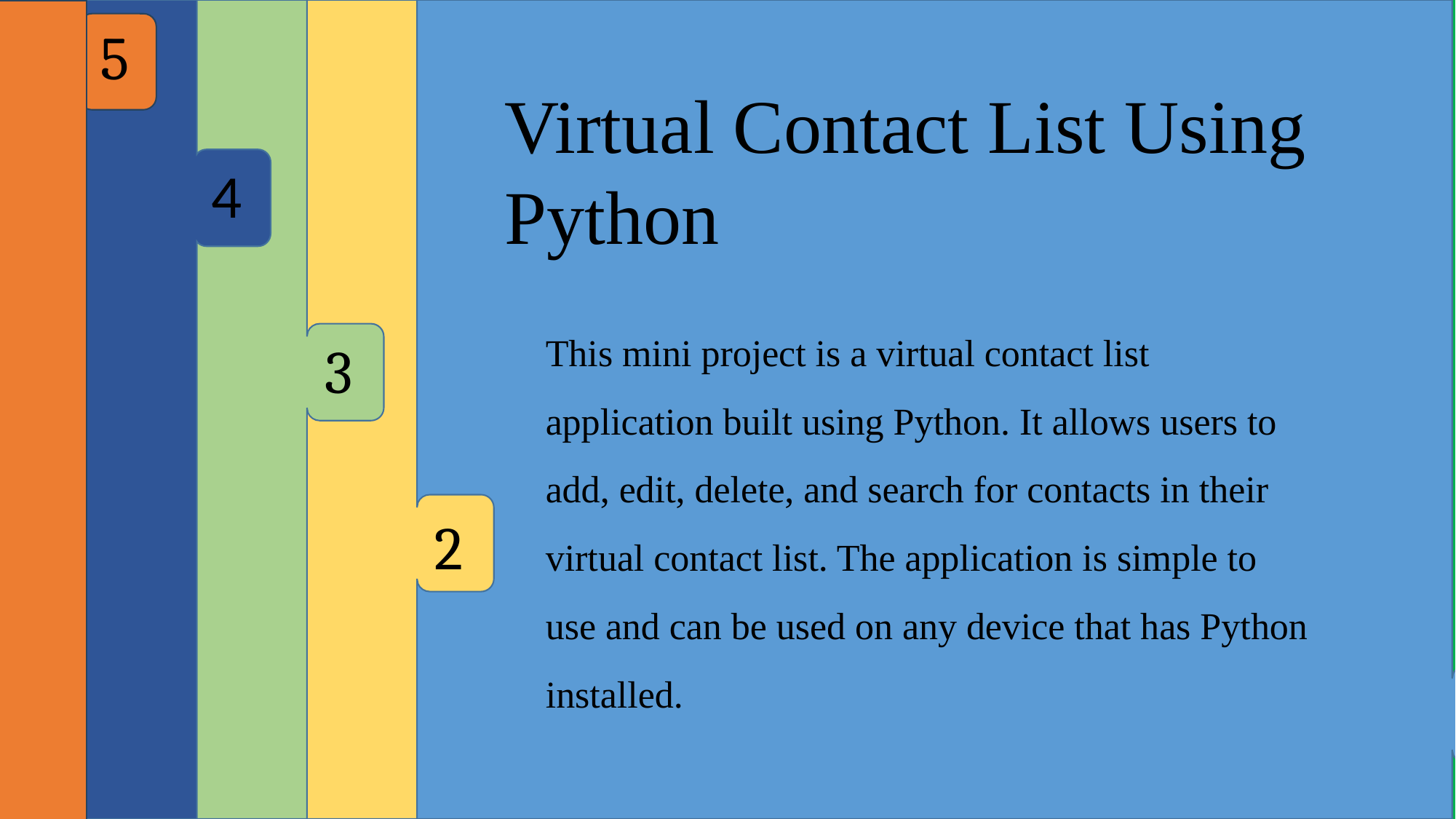

5
Virtual Contact List Using Python
4
This mini project is a virtual contact list application built using Python. It allows users to add, edit, delete, and search for contacts in their virtual contact list. The application is simple to use and can be used on any device that has Python installed.
3
2
1